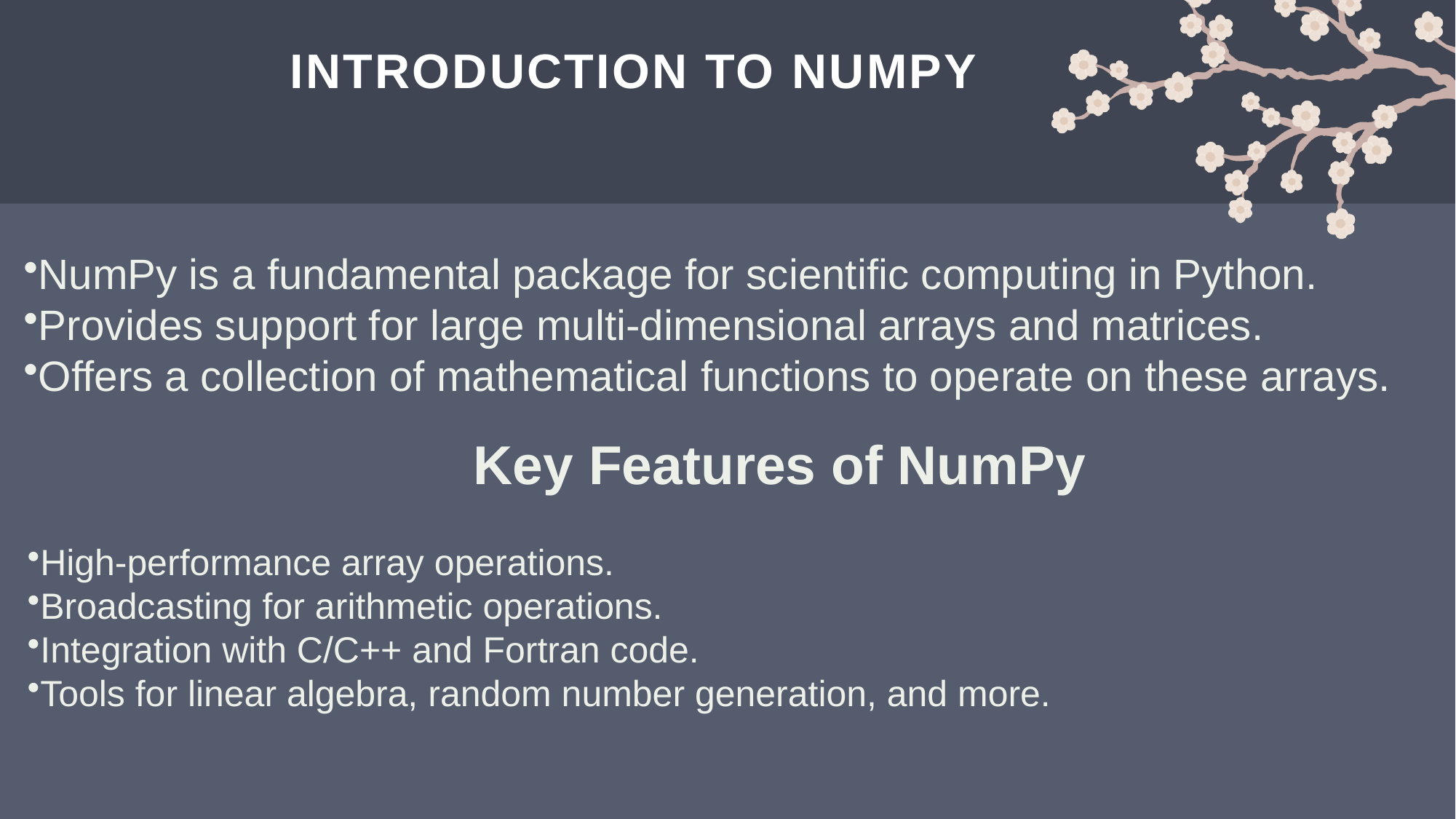

# Introduction to NumPy

NumPy is a fundamental package for scientific computing in Python.
Provides support for large multi-dimensional arrays and matrices.
Offers a collection of mathematical functions to operate on these arrays.
Key Features of NumPy
High-performance array operations.
Broadcasting for arithmetic operations.
Integration with C/C++ and Fortran code.
Tools for linear algebra, random number generation, and more.